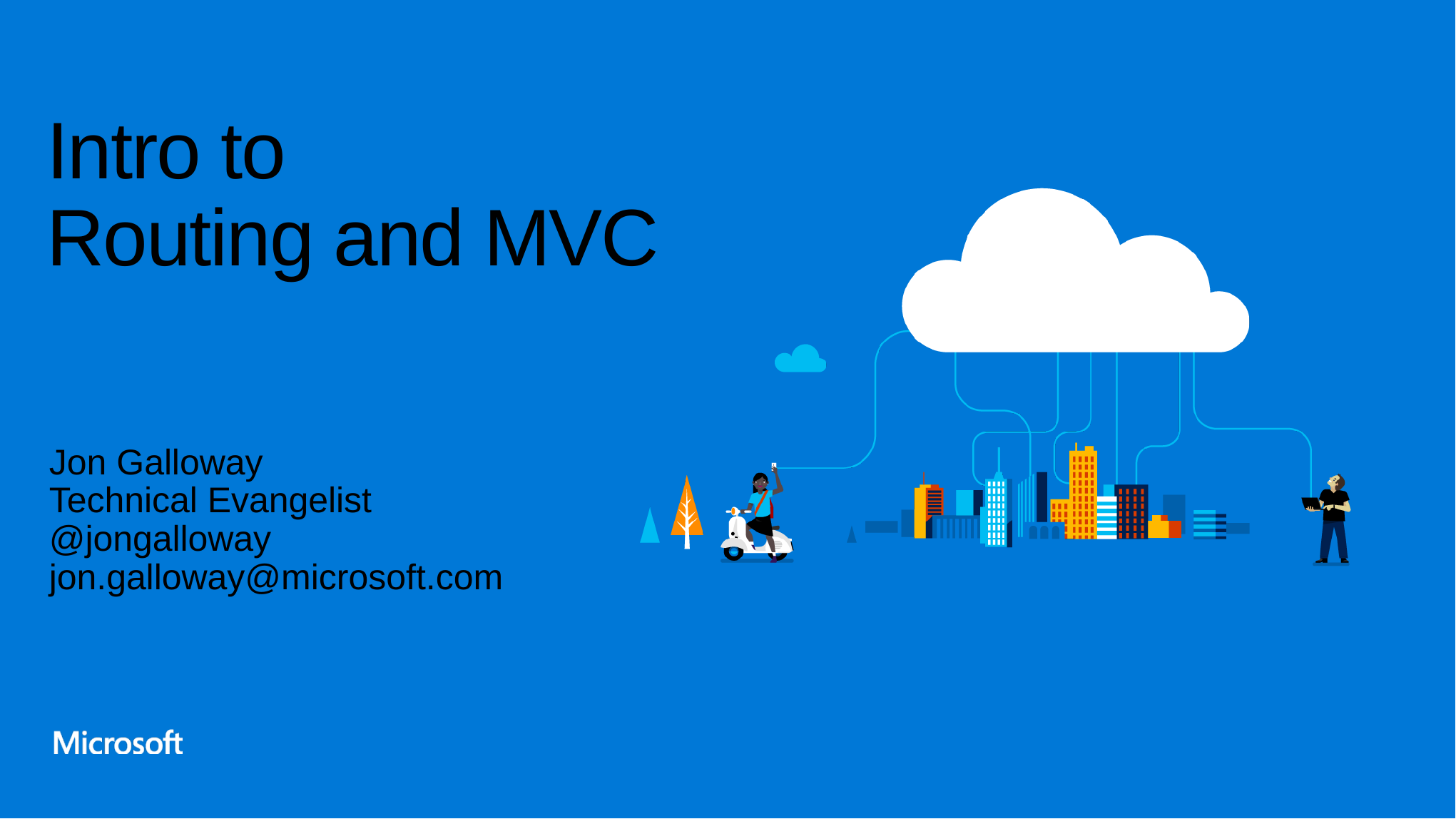

# Intro to Routing and MVC
Jon Galloway
Technical Evangelist
@jongalloway
jon.galloway@microsoft.com